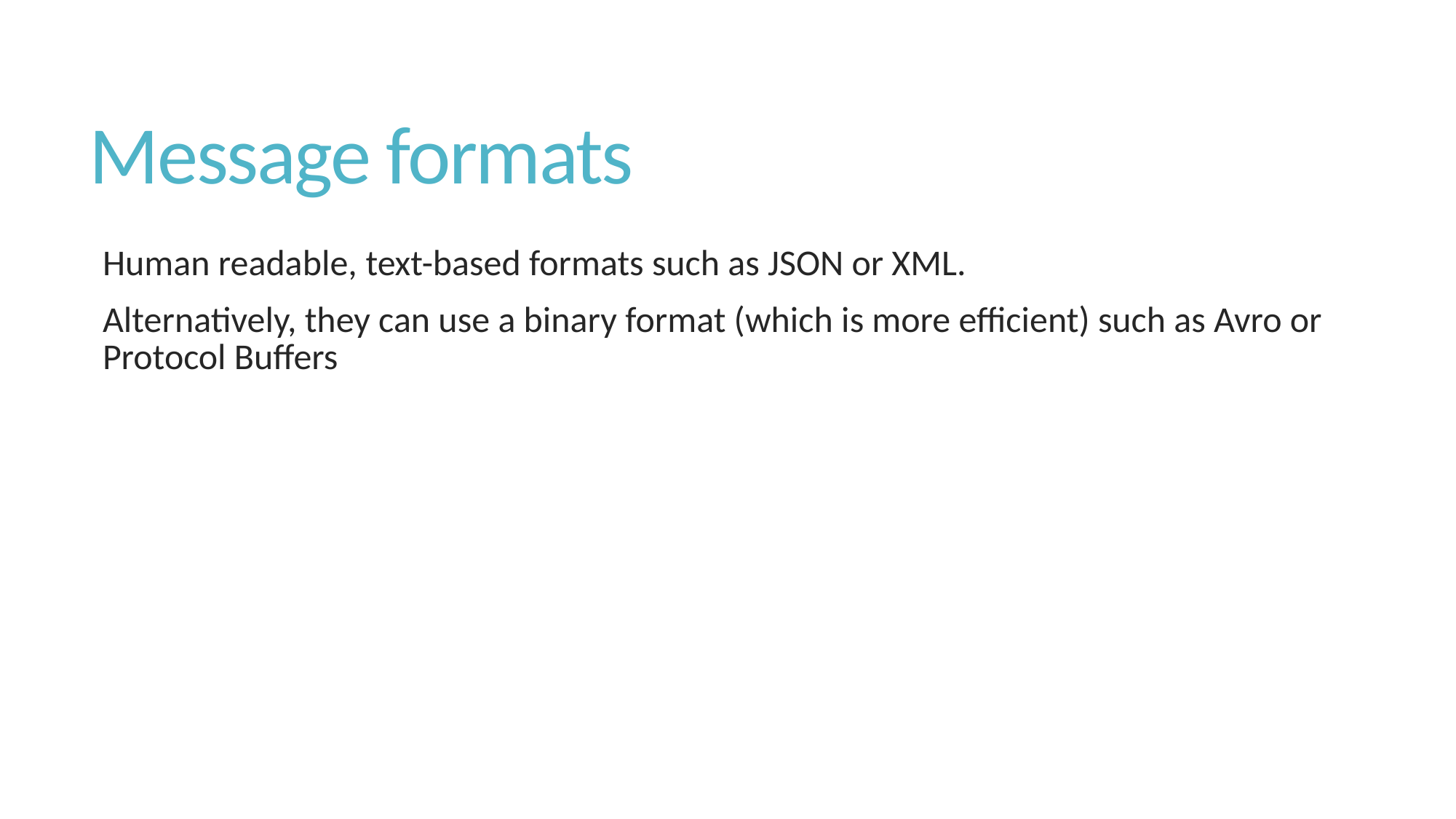

# Message formats
Human readable, text-based formats such as JSON or XML.
Alternatively, they can use a binary format (which is more efficient) such as Avro or Protocol Buffers